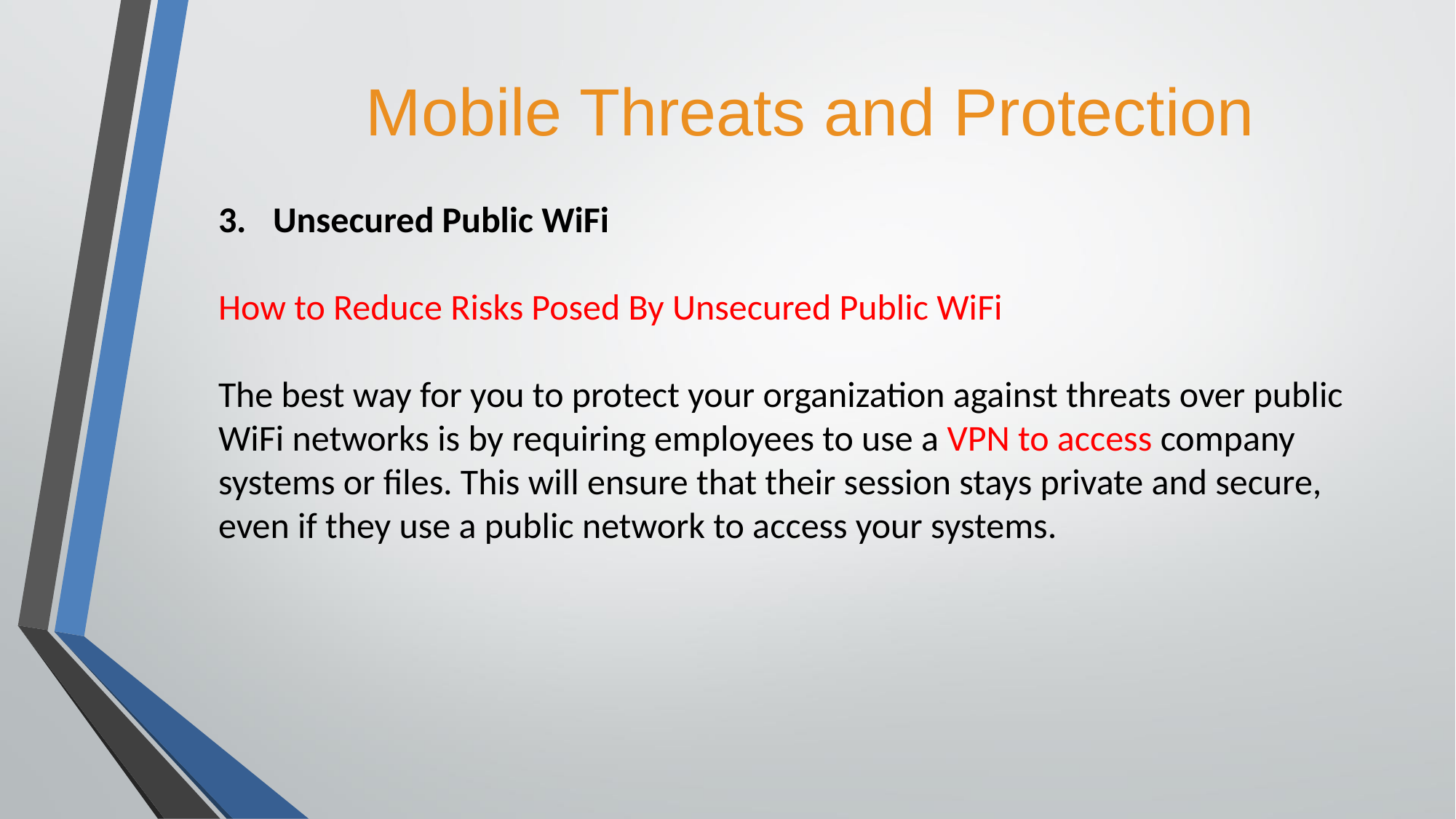

# Mobile Threats and Protection
Unsecured Public WiFi

How to Reduce Risks Posed By Unsecured Public WiFi

The best way for you to protect your organization against threats over public WiFi networks is by requiring employees to use a VPN to access company systems or files. This will ensure that their session stays private and secure, even if they use a public network to access your systems.